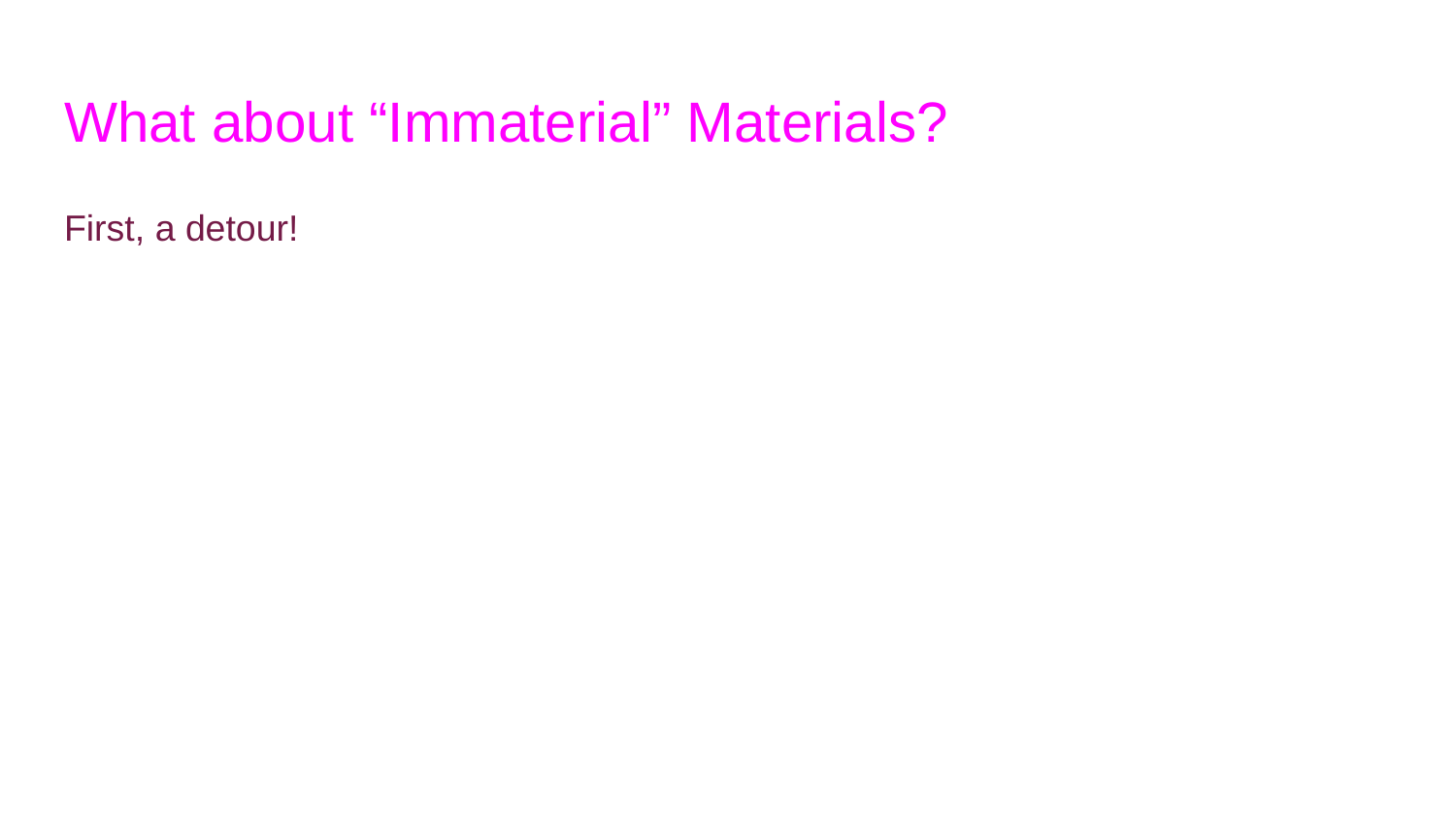

# What about “Immaterial” Materials?
First, a detour!